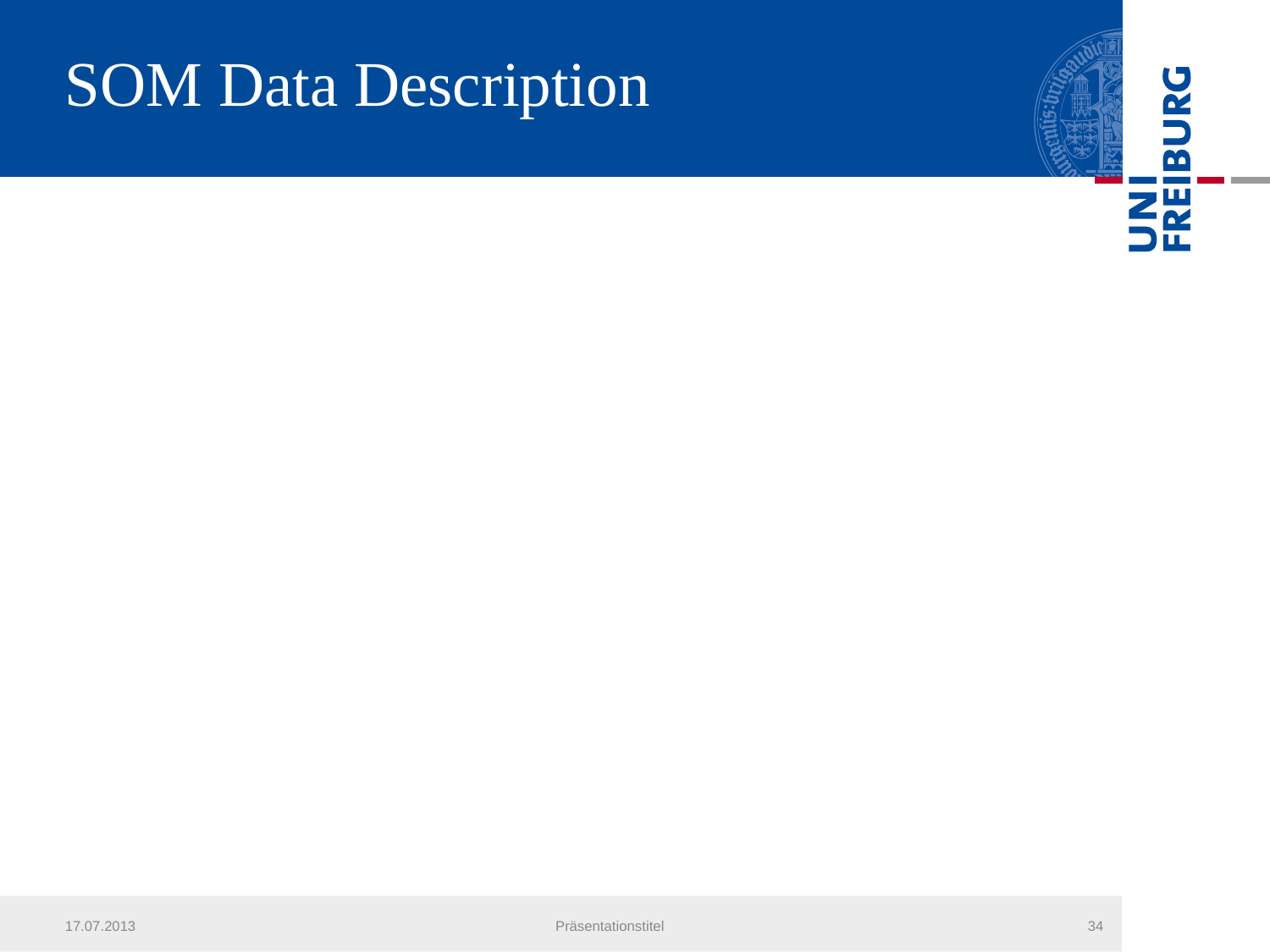

# SOM Data Description

17.07.2013
Präsentationstitel
34